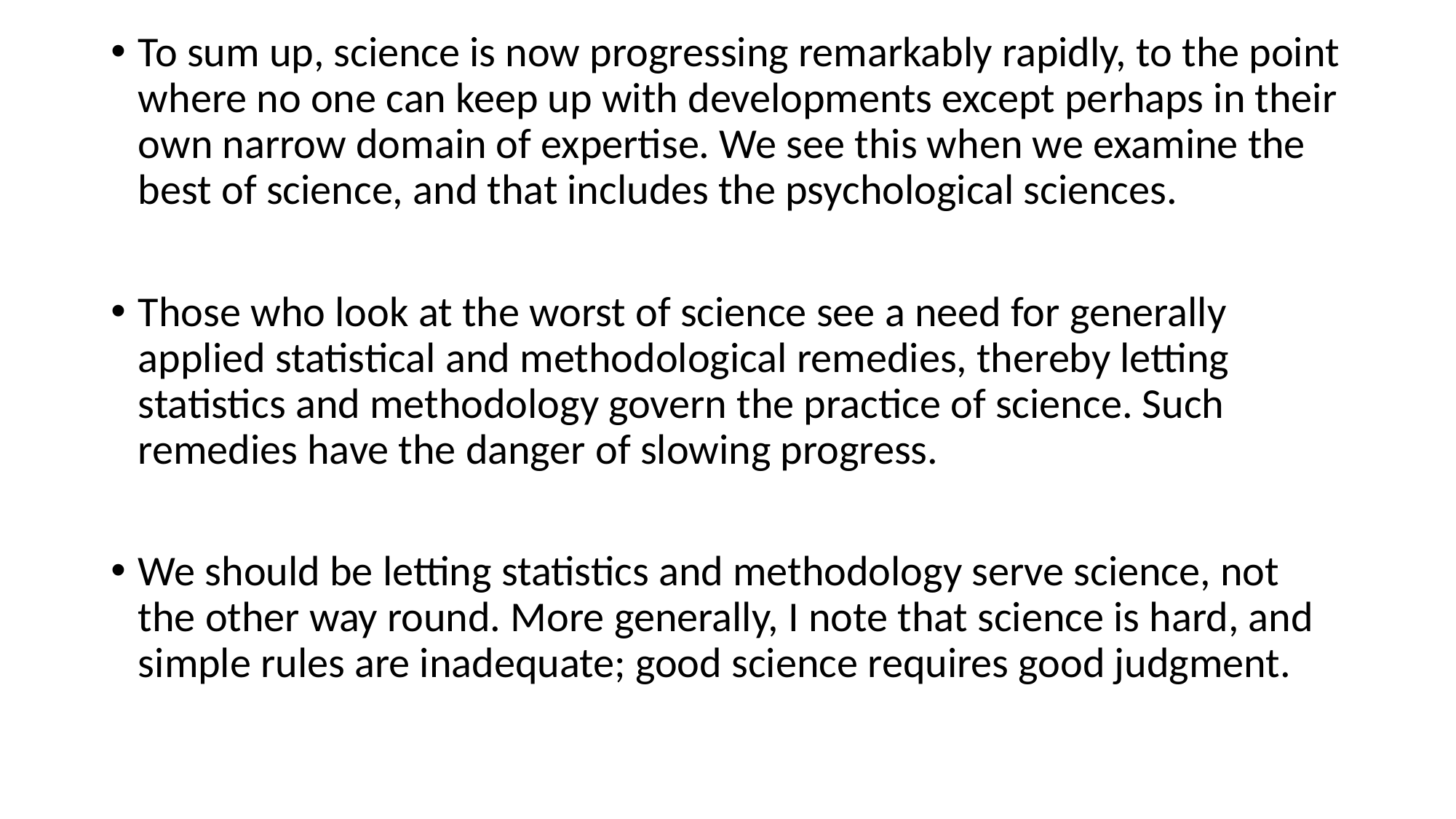

To sum up, science is now progressing remarkably rapidly, to the point where no one can keep up with developments except perhaps in their own narrow domain of expertise. We see this when we examine the best of science, and that includes the psychological sciences.

Those who look at the worst of science see a need for generally applied statistical and methodological remedies, thereby letting statistics and methodology govern the practice of science. Such remedies have the danger of slowing progress.

We should be letting statistics and methodology serve science, not the other way round. More generally, I note that science is hard, and simple rules are inadequate; good science requires good judgment.